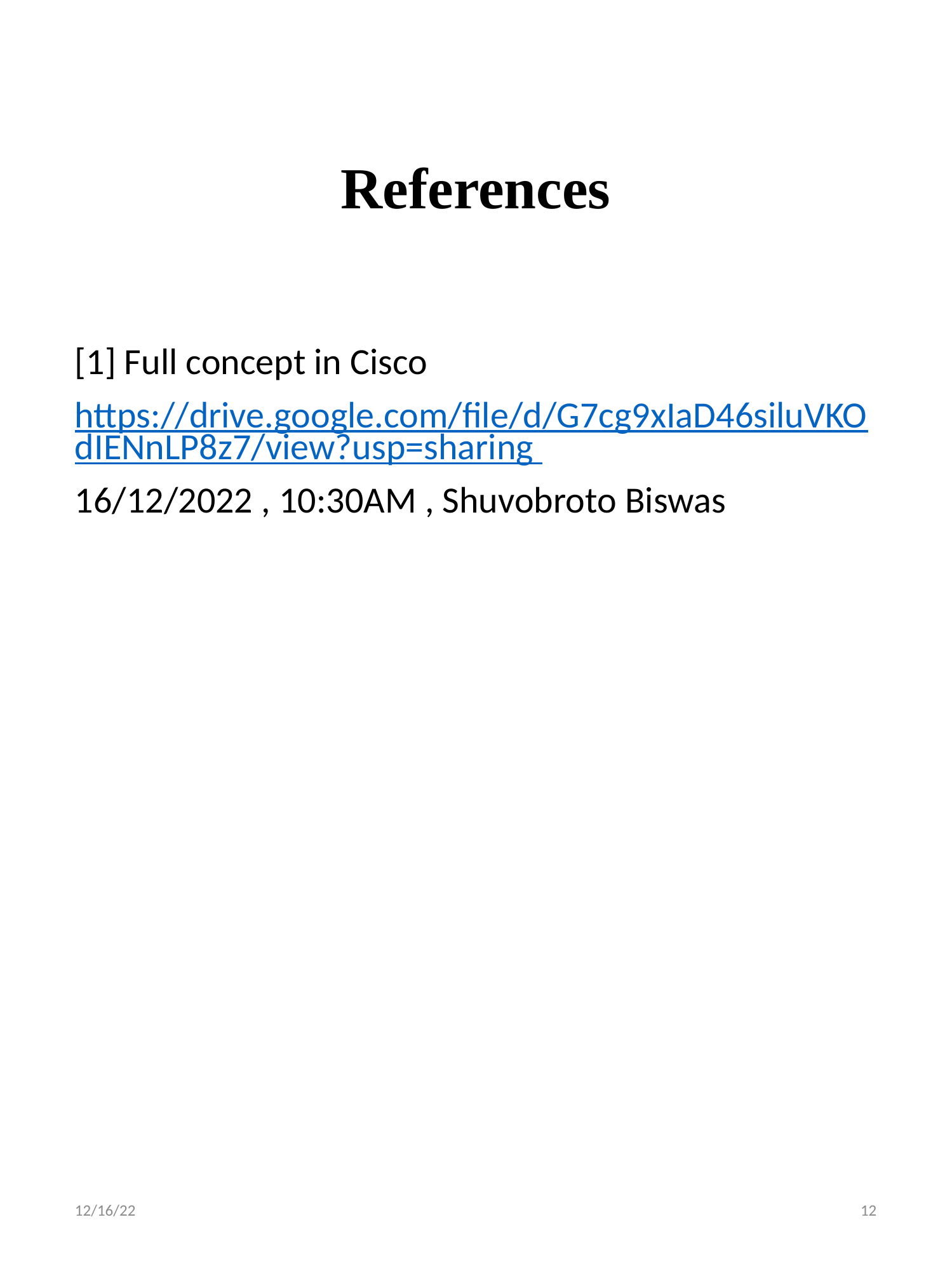

# References
[1] Full concept in Cisco
https://drive.google.com/file/d/G7cg9xIaD46siluVKOdIENnLP8z7/view?usp=sharing
16/12/2022 , 10:30AM , Shuvobroto Biswas
12/16/22
12